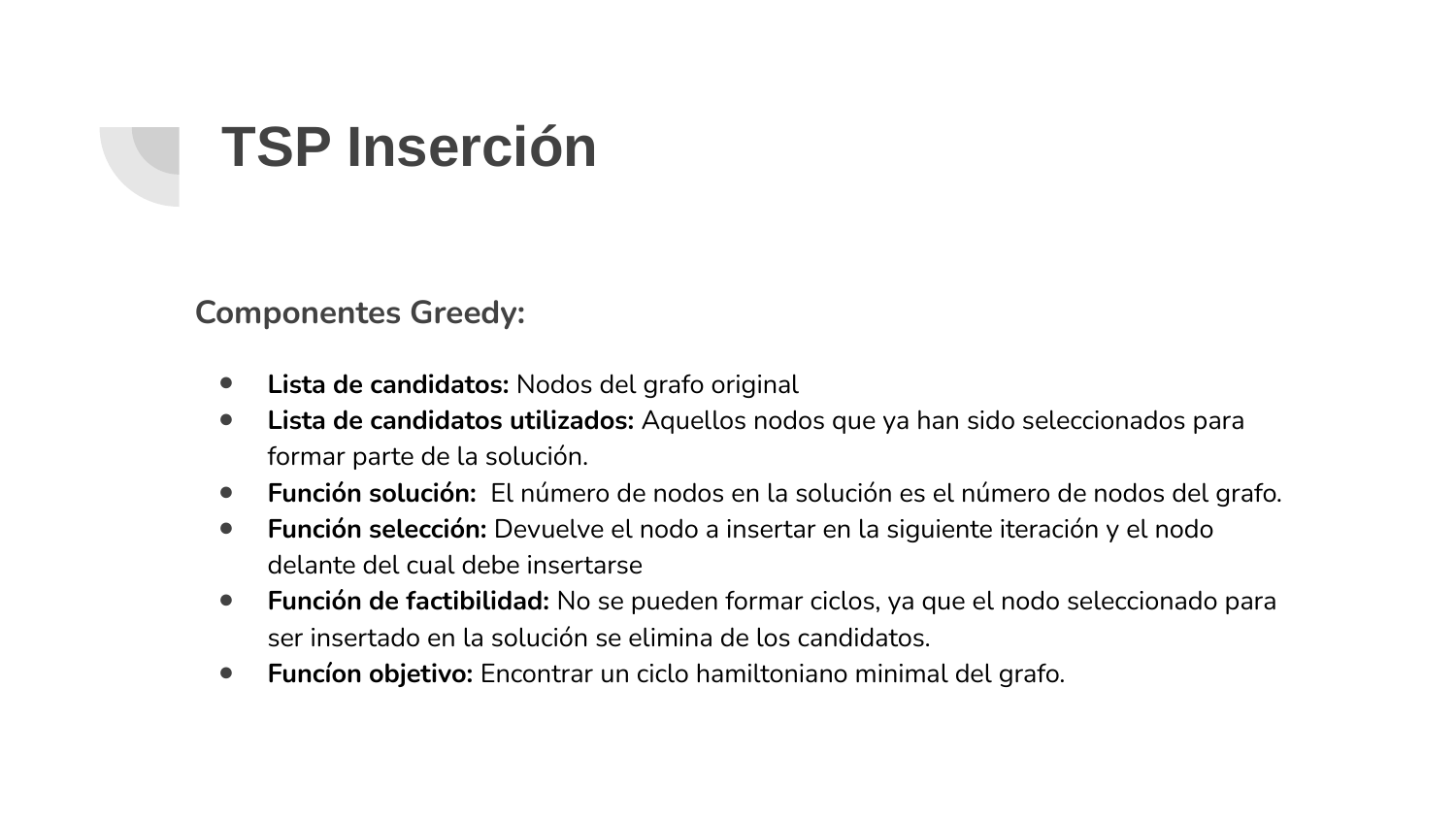

# TSP Inserción
Componentes Greedy:
Lista de candidatos: Nodos del grafo original
Lista de candidatos utilizados: Aquellos nodos que ya han sido seleccionados para formar parte de la solución.
Función solución:  El número de nodos en la solución es el número de nodos del grafo.
Función selección: Devuelve el nodo a insertar en la siguiente iteración y el nodo delante del cual debe insertarse
Función de factibilidad: No se pueden formar ciclos, ya que el nodo seleccionado para ser insertado en la solución se elimina de los candidatos.
Funcíon objetivo: Encontrar un ciclo hamiltoniano minimal del grafo.